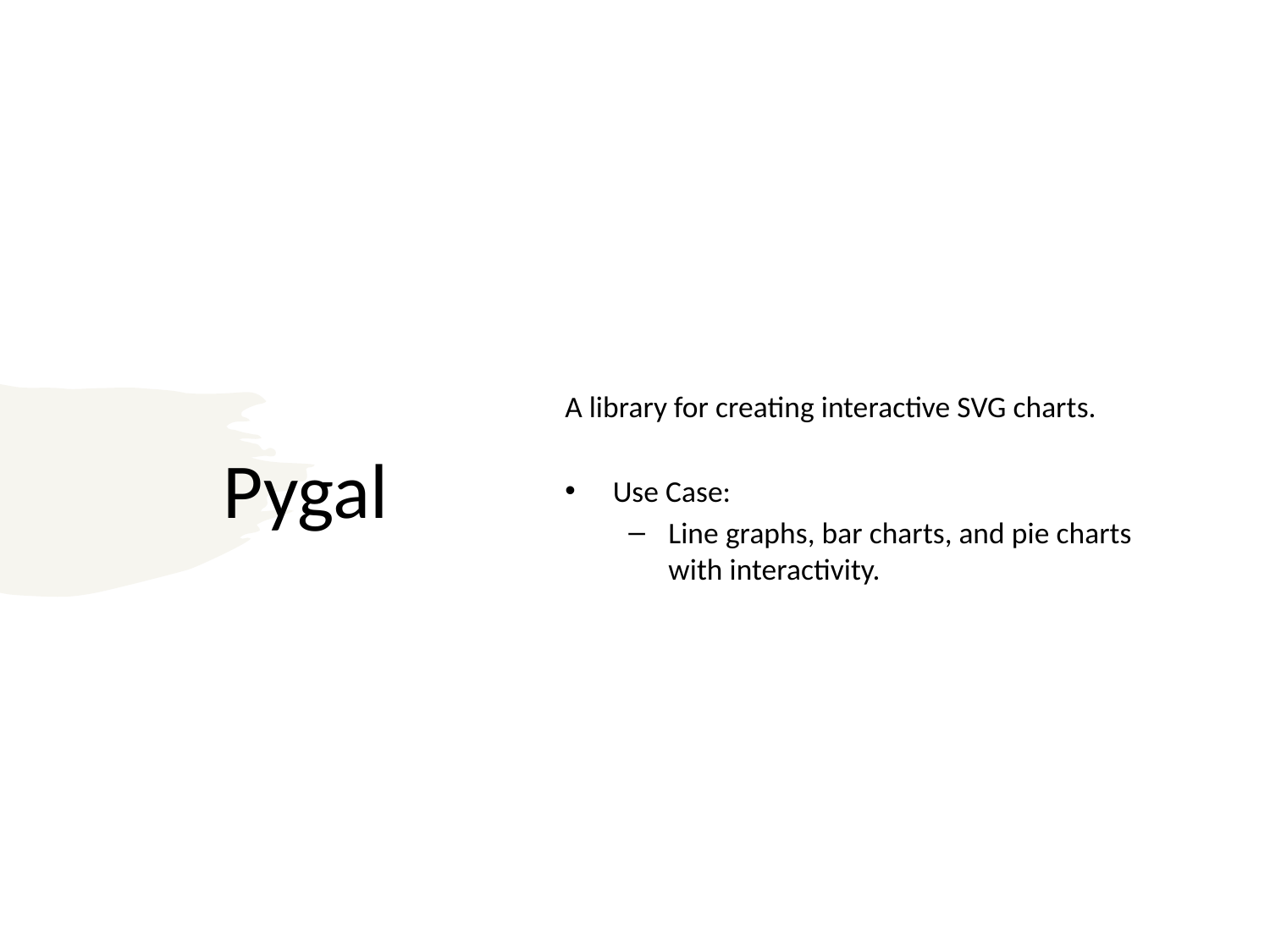

# Pygal
A library for creating interactive SVG charts.

Use Case:
Line graphs, bar charts, and pie charts with interactivity.